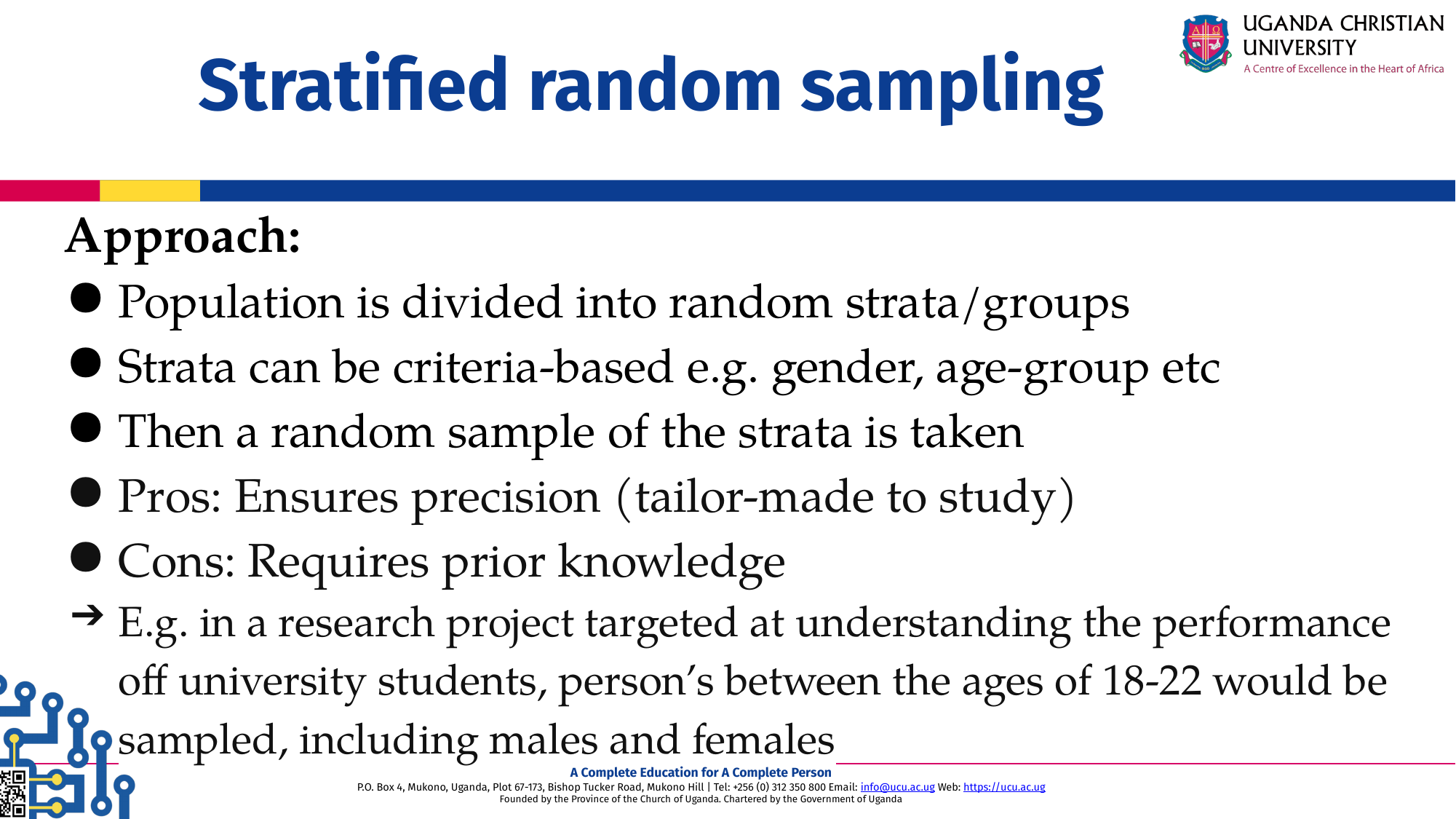

Stratified random sampling

Approach:
Population is divided into random strata/groups
Strata can be criteria-based e.g. gender, age-group etc
Then a random sample of the strata is taken
Pros: Ensures precision (tailor-made to study)
Cons: Requires prior knowledge
E.g. in a research project targeted at understanding the performance off university students, person’s between the ages of 18-22 would be sampled, including males and females